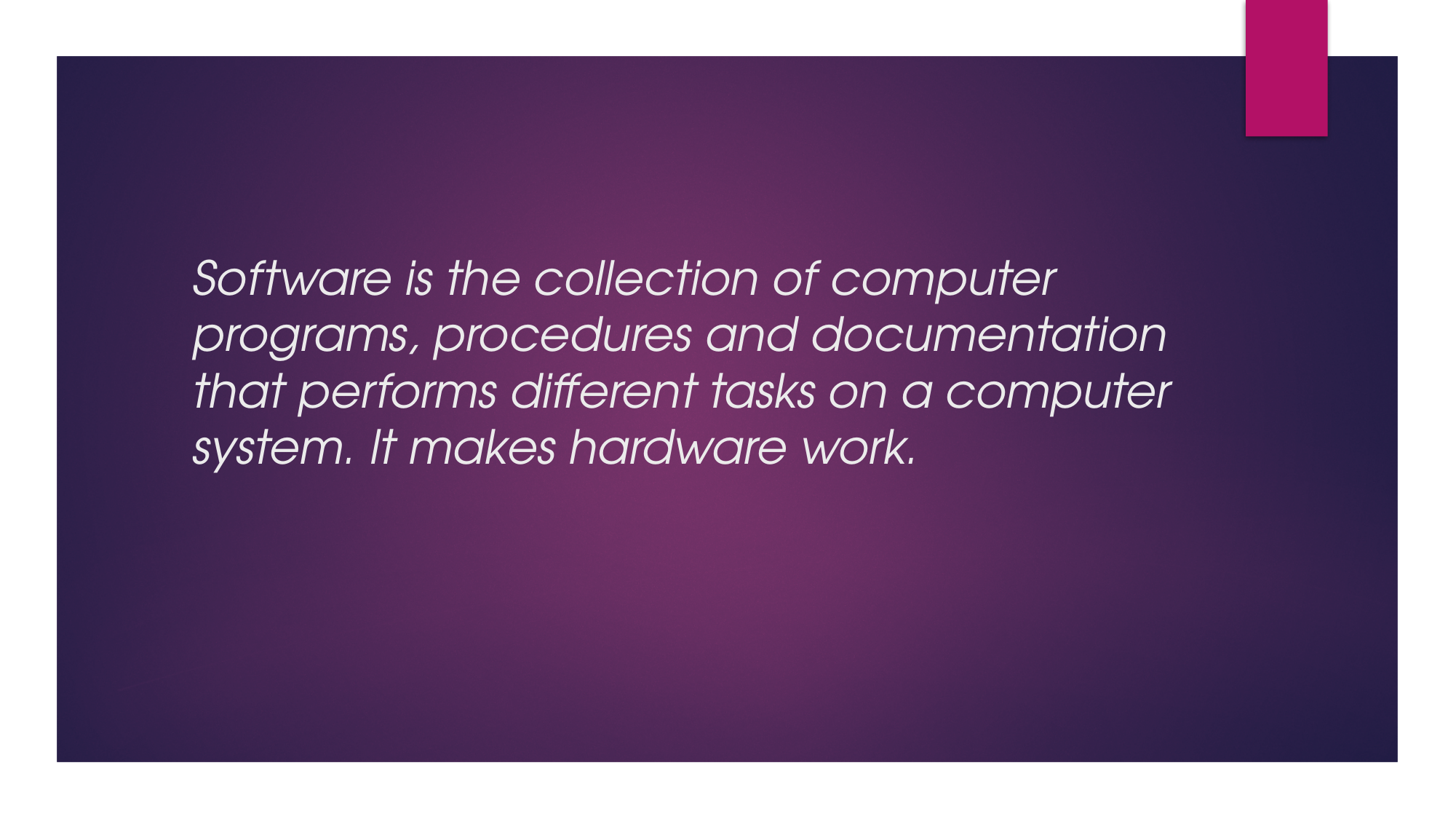

# Software is the collection of computer programs, procedures and documentation that performs different tasks on a computer system. It makes hardware work.